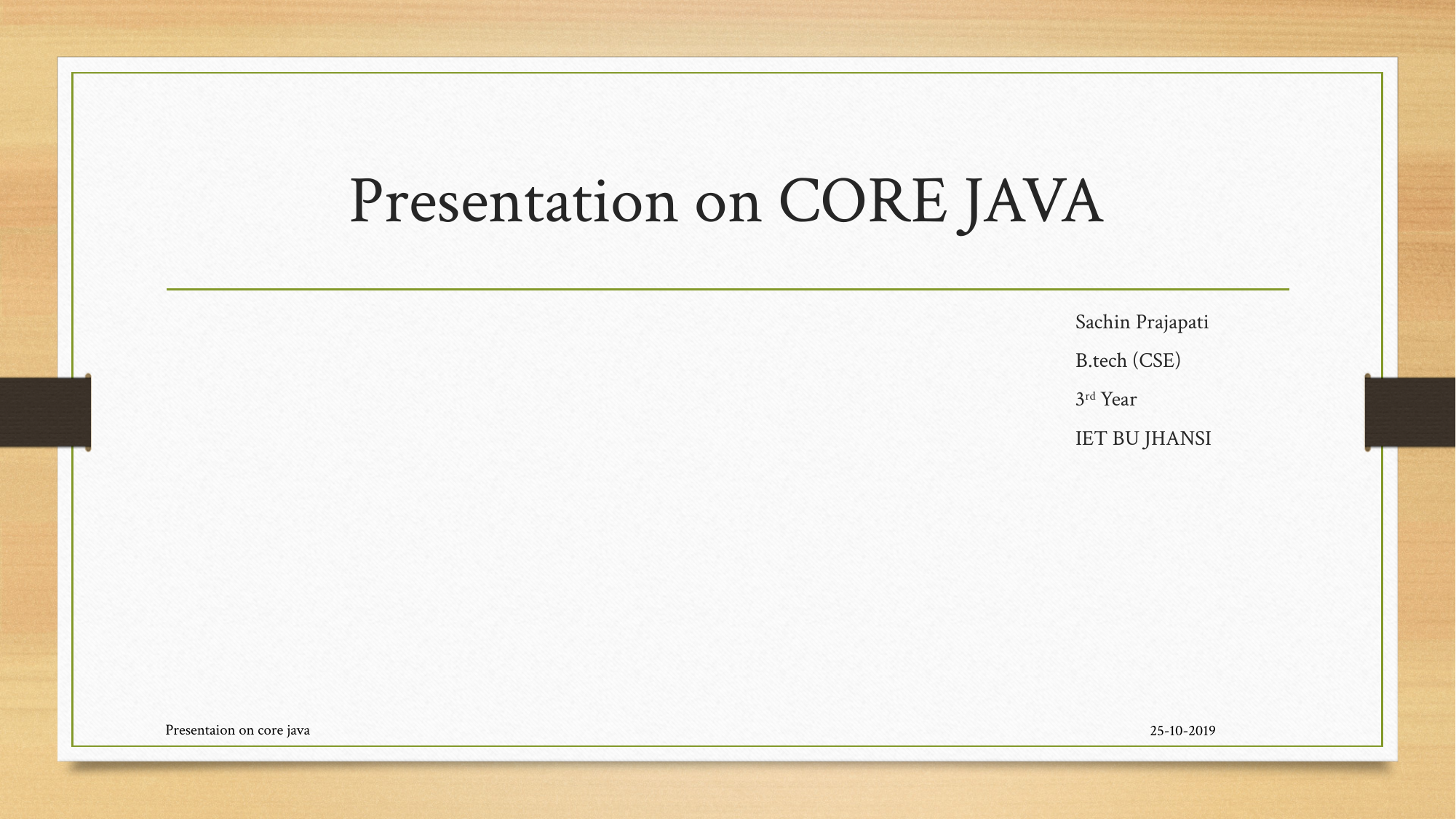

# Presentation on CORE JAVA
Sachin Prajapati
B.tech (CSE)
3rd Year
IET BU JHANSI

Presentaion on core java
25-10-2019